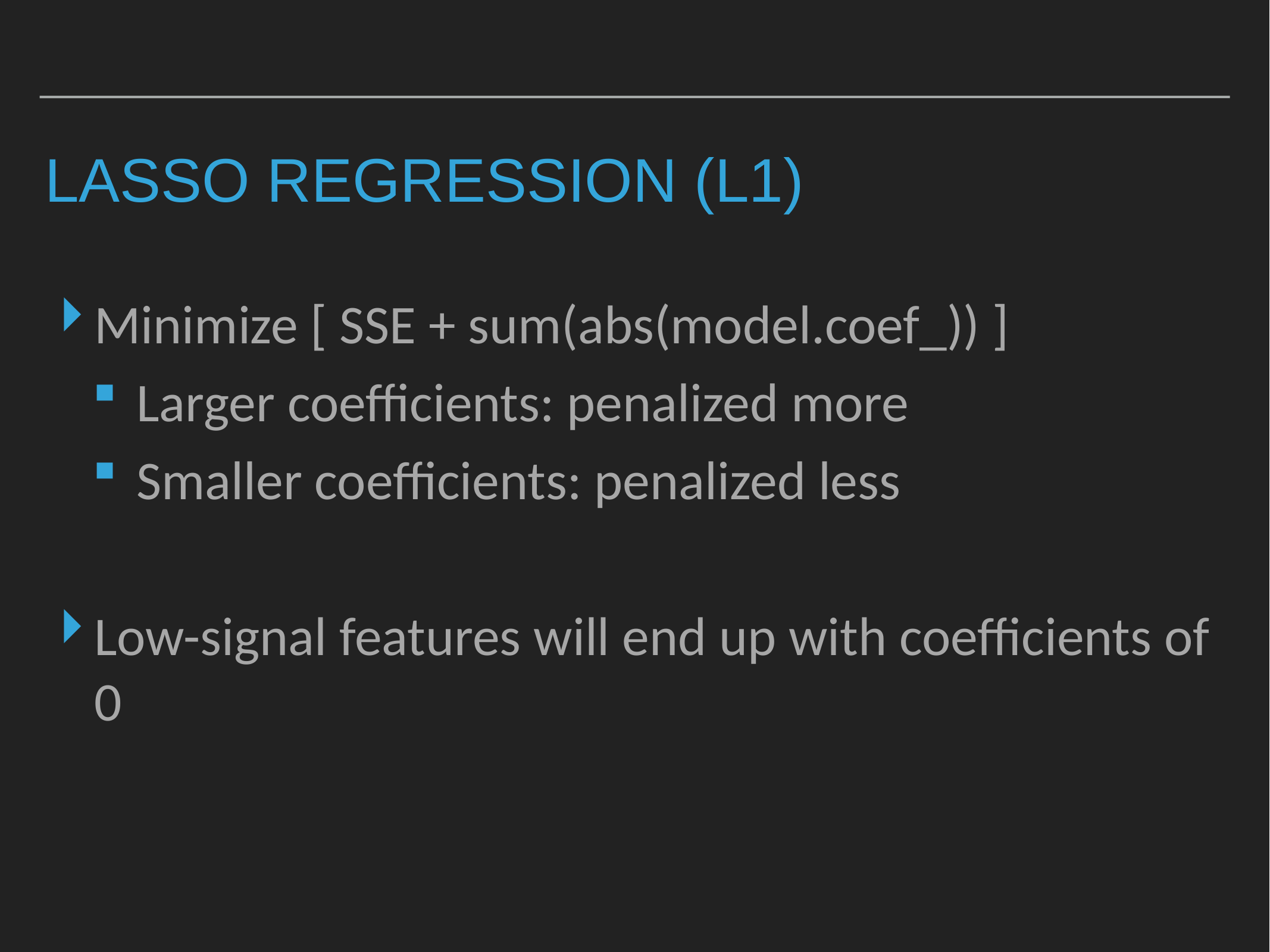

# Lasso Regression (L1)
Minimize [ SSE + sum(abs(model.coef_)) ]
Larger coefficients: penalized more
Smaller coefficients: penalized less

Low-signal features will end up with coefficients of 0